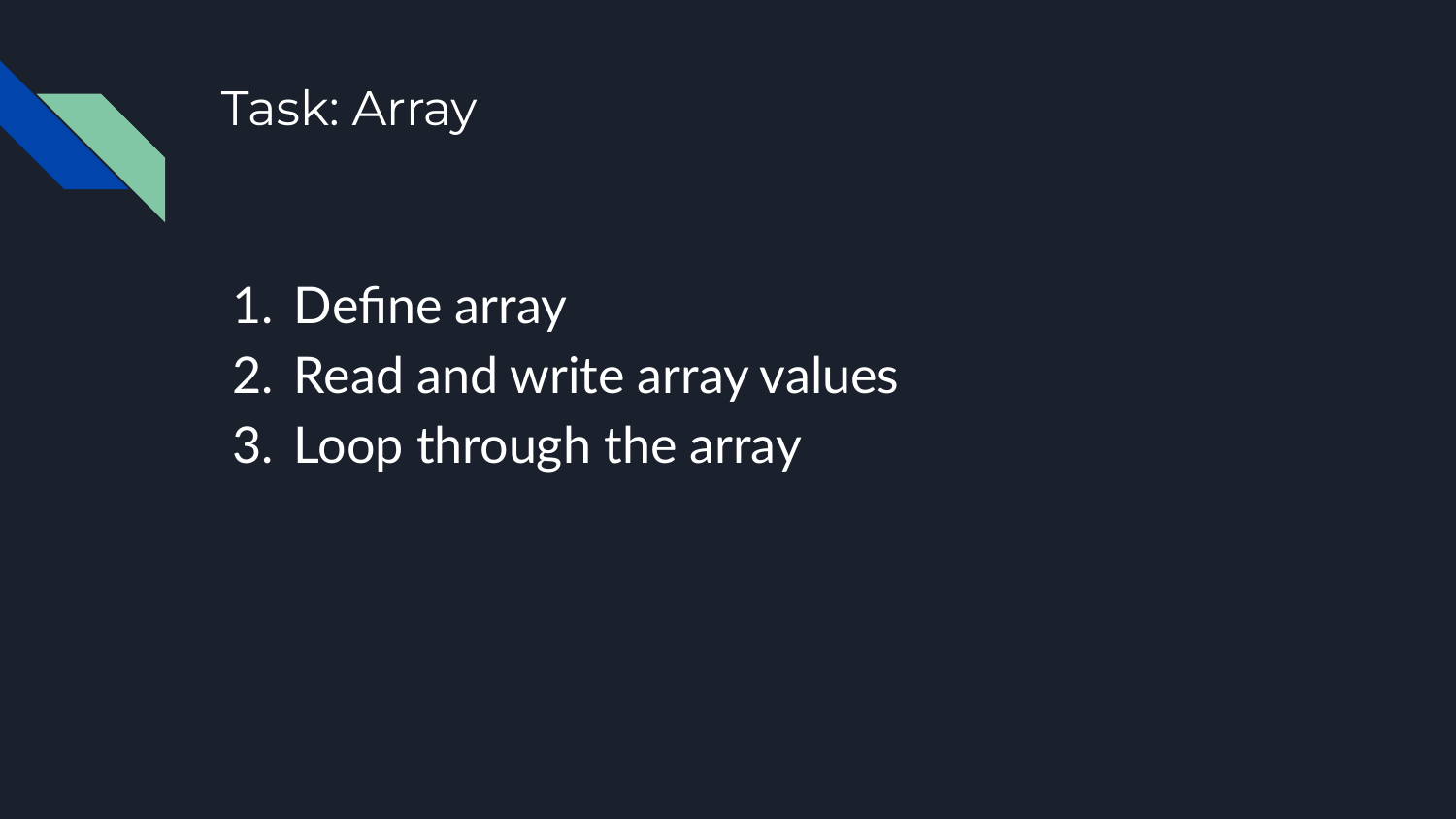

# Task: Array
Define array
Read and write array values
Loop through the array